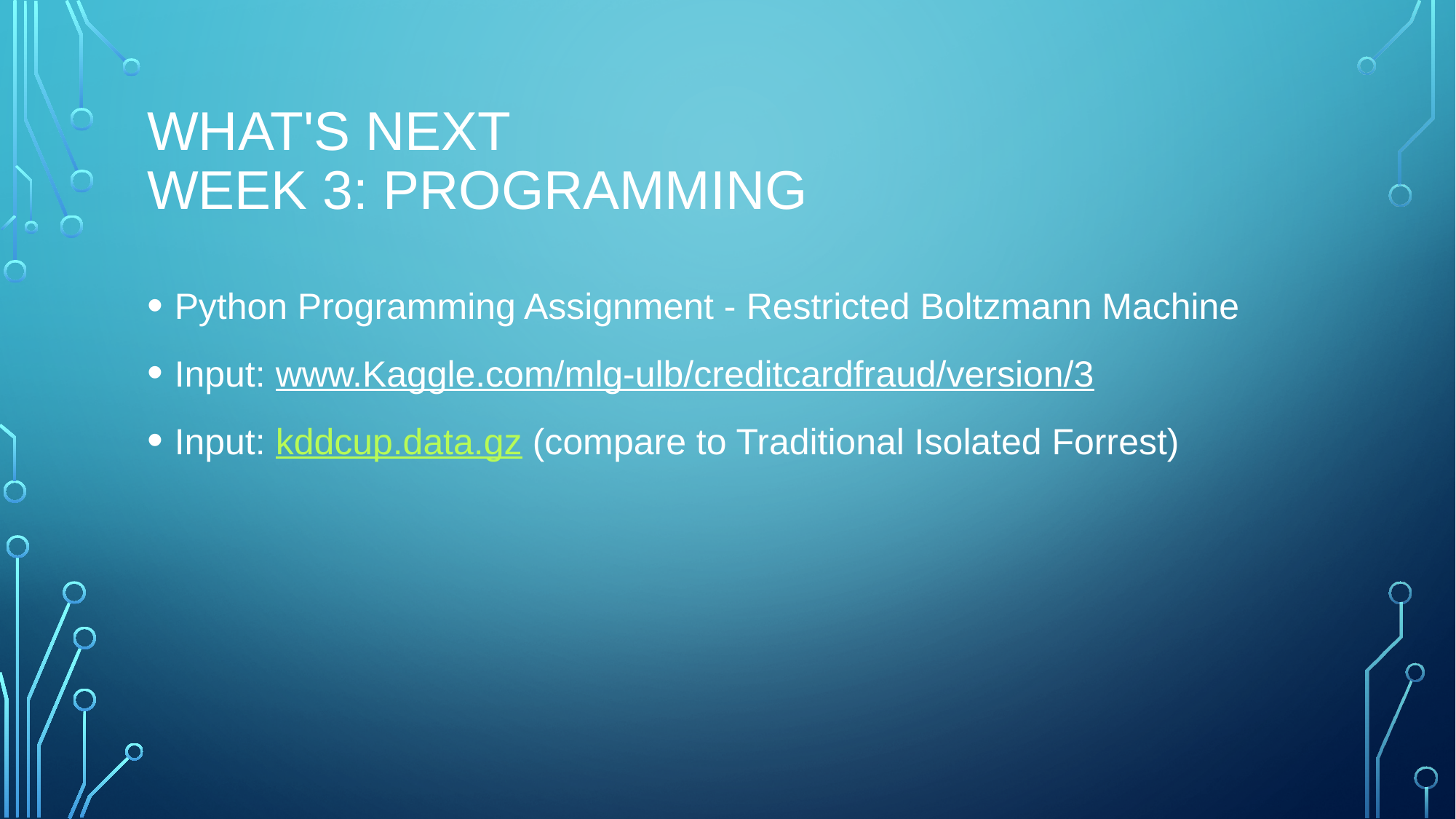

# What's Next Week 3: Programming
Python Programming Assignment - Restricted Boltzmann Machine
Input: www.Kaggle.com/mlg-ulb/creditcardfraud/version/3
Input: kddcup.data.gz (compare to Traditional Isolated Forrest)